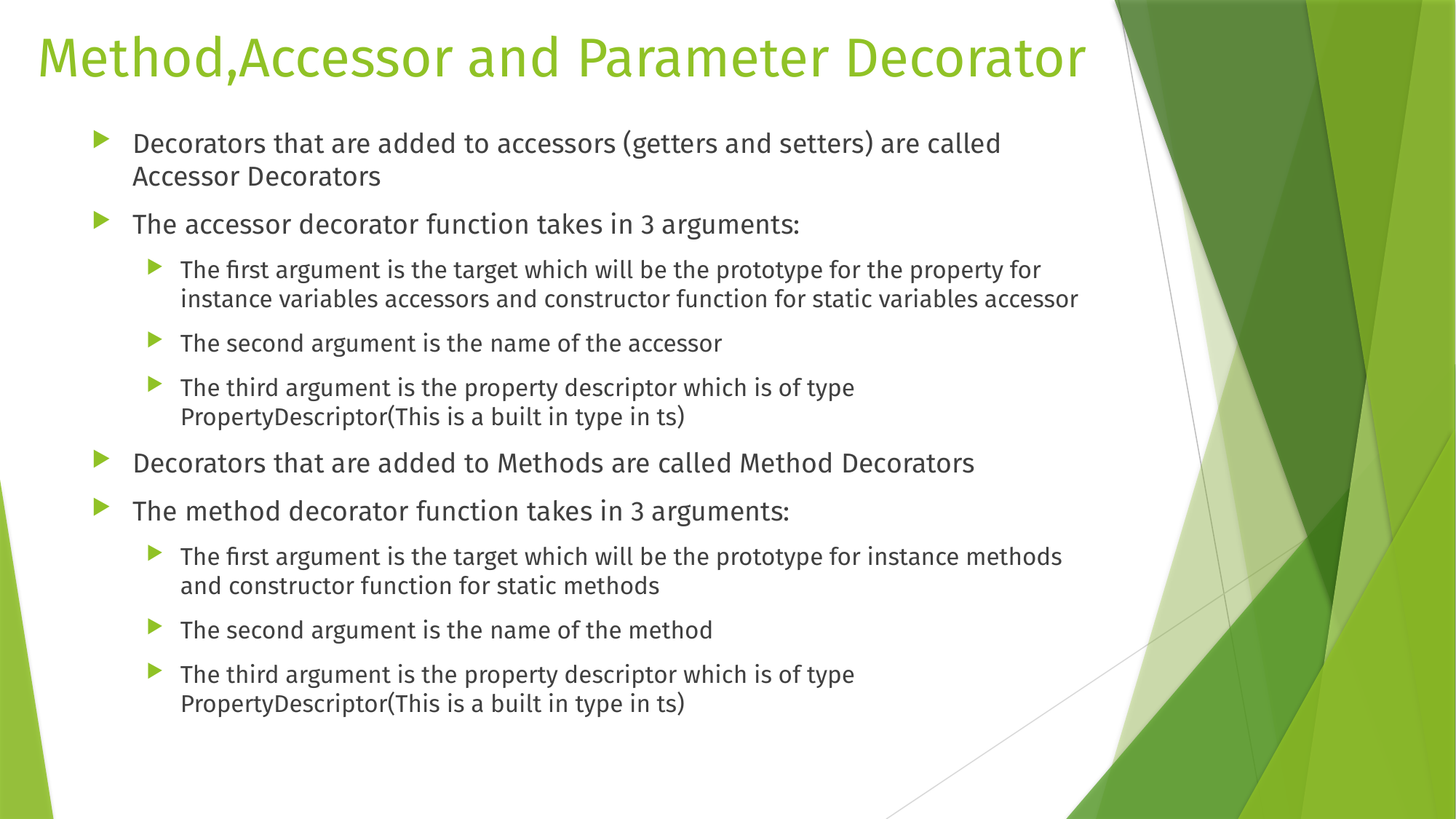

# Method,Accessor and Parameter Decorator
Decorators that are added to accessors (getters and setters) are called Accessor Decorators
The accessor decorator function takes in 3 arguments:
The first argument is the target which will be the prototype for the property for instance variables accessors and constructor function for static variables accessor
The second argument is the name of the accessor
The third argument is the property descriptor which is of type PropertyDescriptor(This is a built in type in ts)
Decorators that are added to Methods are called Method Decorators
The method decorator function takes in 3 arguments:
The first argument is the target which will be the prototype for instance methods and constructor function for static methods
The second argument is the name of the method
The third argument is the property descriptor which is of type PropertyDescriptor(This is a built in type in ts)